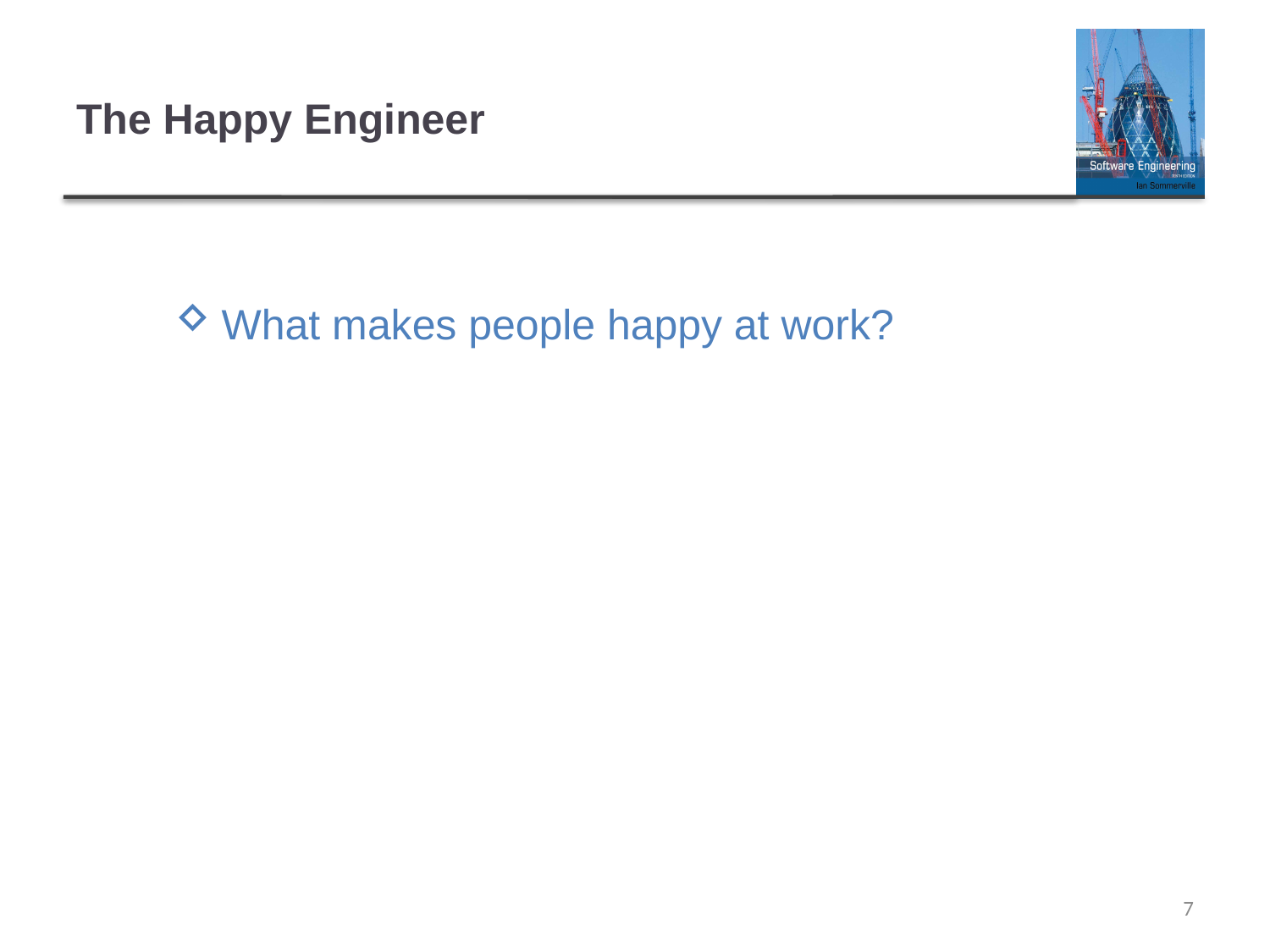

# The Happy Engineer
What makes people happy at work?

7